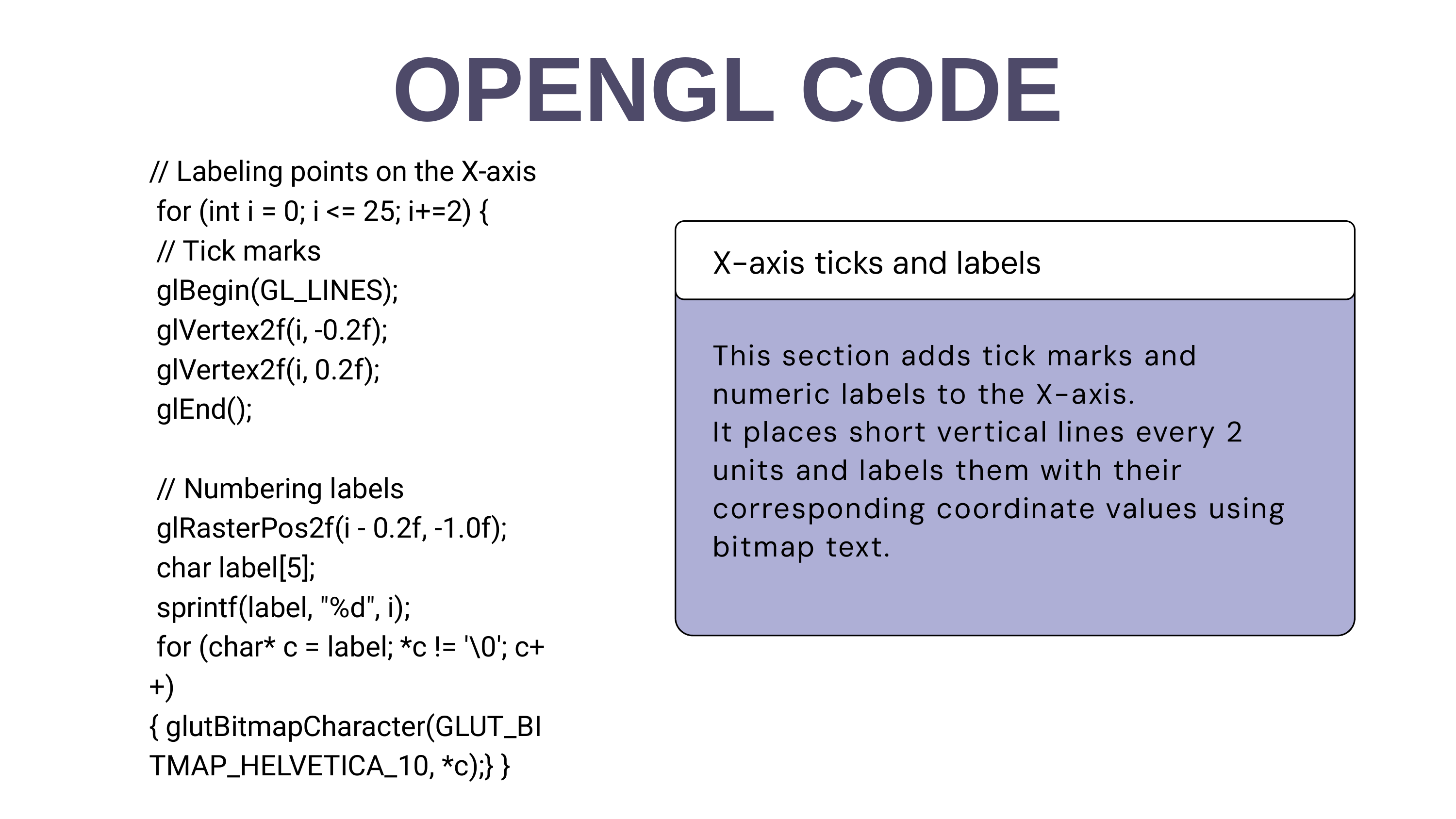

OPENGL CODE
// Labeling points on the X-axis
 for (int i = 0; i <= 25; i+=2) {
 // Tick marks
 glBegin(GL_LINES);
 glVertex2f(i, -0.2f);
 glVertex2f(i, 0.2f);
 glEnd();

 // Numbering labels
 glRasterPos2f(i - 0.2f, -1.0f);
 char label[5];
 sprintf(label, "%d", i);
 for (char* c = label; *c != '\0'; c++) { glutBitmapCharacter(GLUT_BITMAP_HELVETICA_10, *c);} }

X-axis ticks and labels
This section adds tick marks and numeric labels to the X-axis.
It places short vertical lines every 2 units and labels them with their corresponding coordinate values using bitmap text.